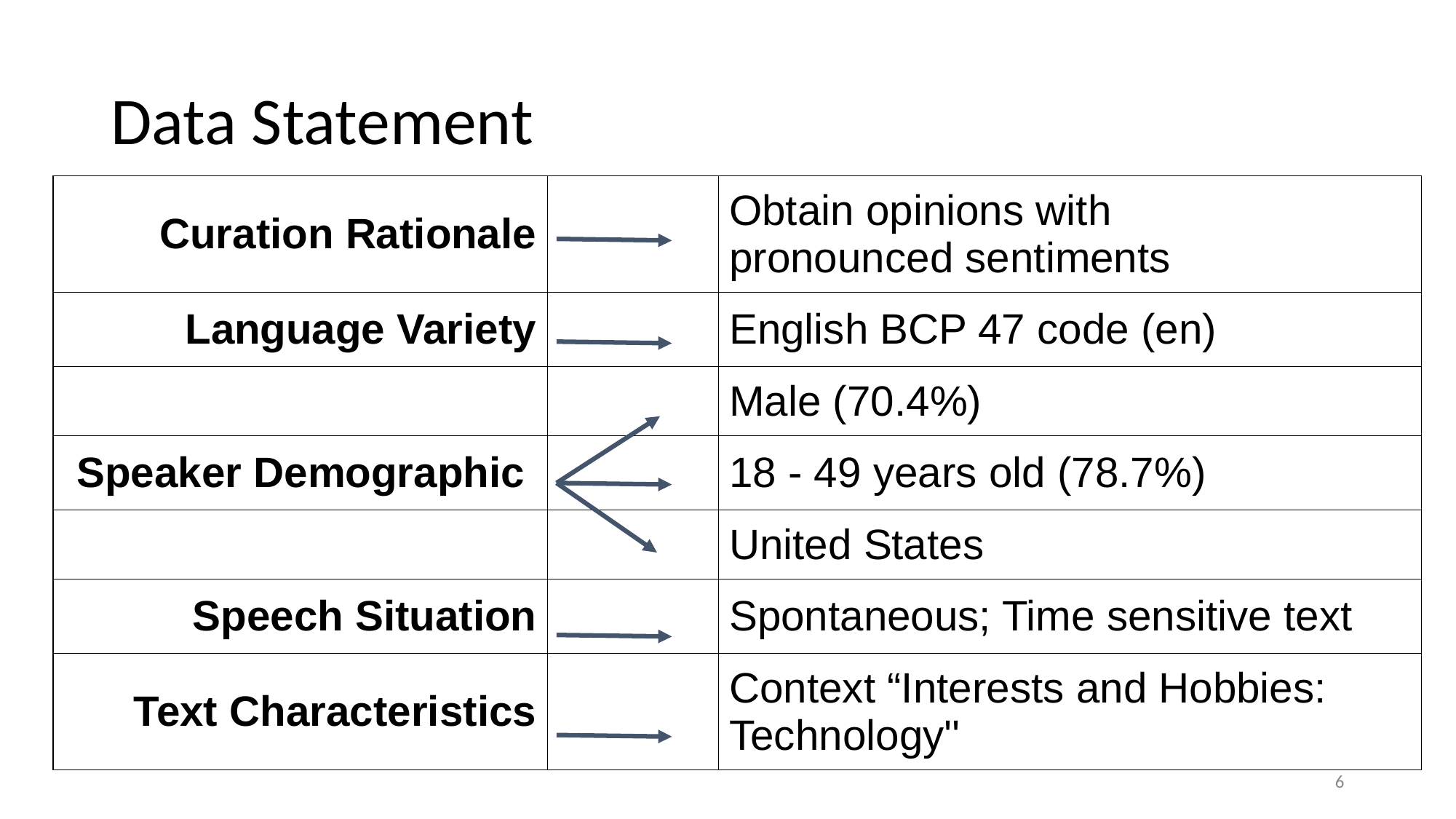

# Data Statement
| Curation Rationale |  | Obtain opinions with pronounced sentiments |
| --- | --- | --- |
| Language Variety |  | English BCP 47 code (en) |
|  |  | Male (70.4%) |
| Speaker Demographic |  | 18 - 49 years old (78.7%) |
|  |  | United States |
| Speech Situation |  | Spontaneous; Time sensitive text |
| Text Characteristics |  | Context “Interests and Hobbies: Technology'' |
6